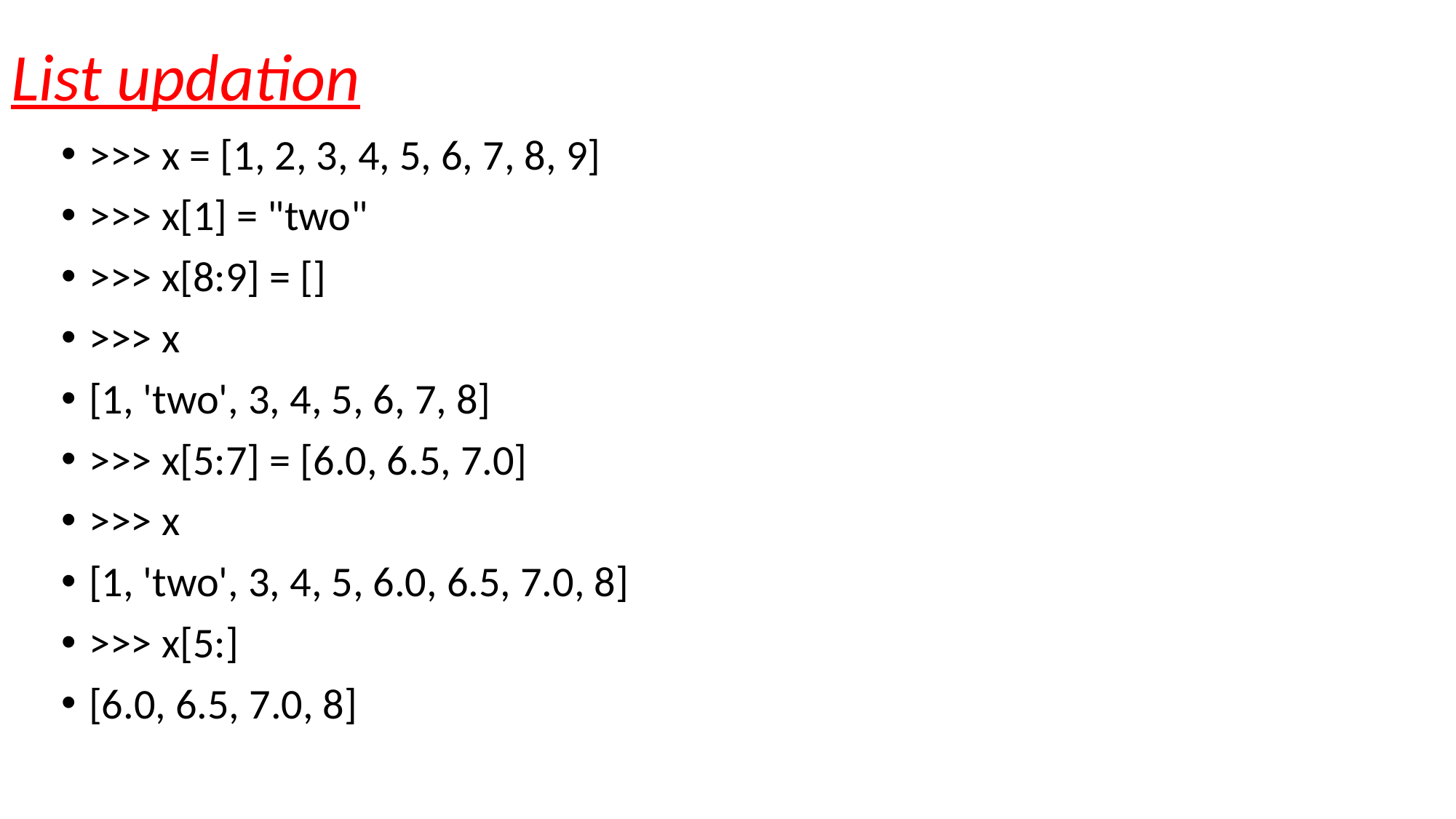

# List updation
>>> x = [1, 2, 3, 4, 5, 6, 7, 8, 9]
>>> x[1] = "two"
>>> x[8:9] = []
>>> x
[1, 'two', 3, 4, 5, 6, 7, 8]
>>> x[5:7] = [6.0, 6.5, 7.0]
>>> x
[1, 'two', 3, 4, 5, 6.0, 6.5, 7.0, 8]
>>> x[5:]
[6.0, 6.5, 7.0, 8]